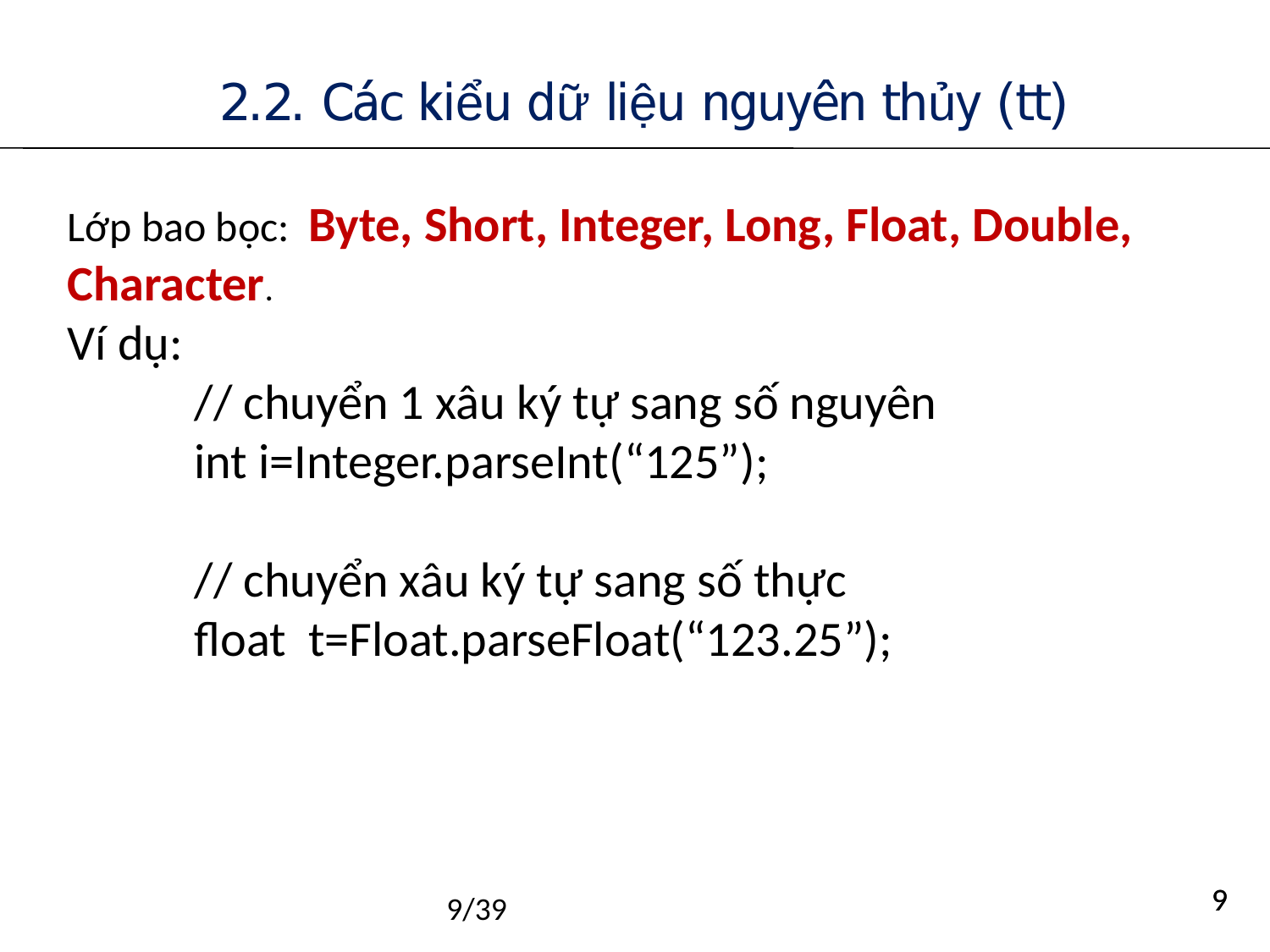

# 2.2. Các kiểu dữ liệu nguyên thủy (tt)

Lớp bao bọc:  Byte, Short, Integer, Long, Float, Double, Character.
Ví dụ:
	// chuyển 1 xâu ký tự sang số nguyên
	int i=Integer.parseInt(“125”);

	// chuyển xâu ký tự sang số thực
	float  t=Float.parseFloat(“123.25”);
9/39